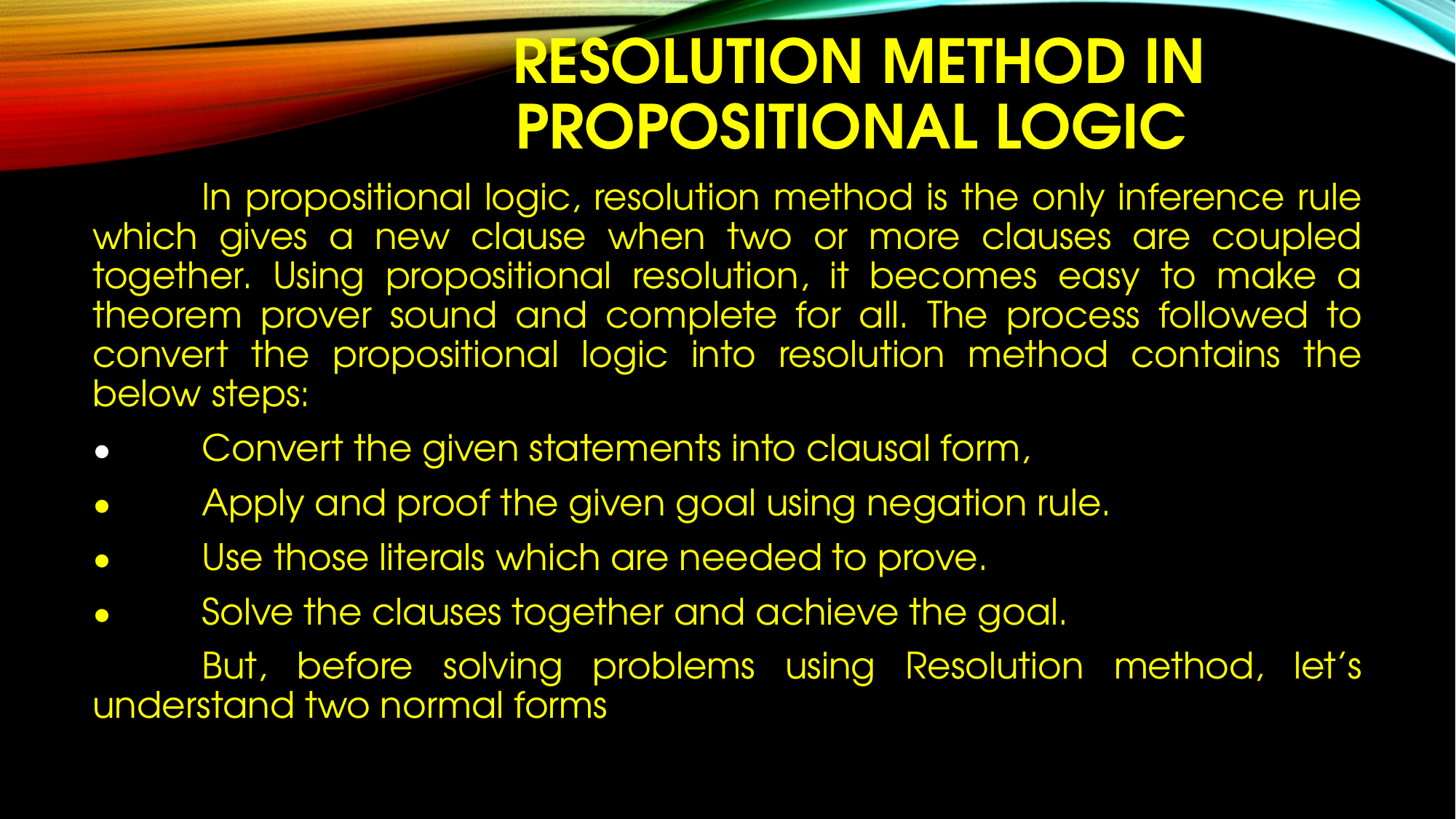

# Resolution Method in Propositional Logic
	In propositional logic, resolution method is the only inference rule which gives a new clause when two or more clauses are coupled together. Using propositional resolution, it becomes easy to make a theorem prover sound and complete for all. The process followed to convert the propositional logic into resolution method contains the below steps:
•	Convert the given statements into clausal form,
•	Apply and proof the given goal using negation rule.
•	Use those literals which are needed to prove.
•	Solve the clauses together and achieve the goal.
	But, before solving problems using Resolution method, let’s understand two normal forms